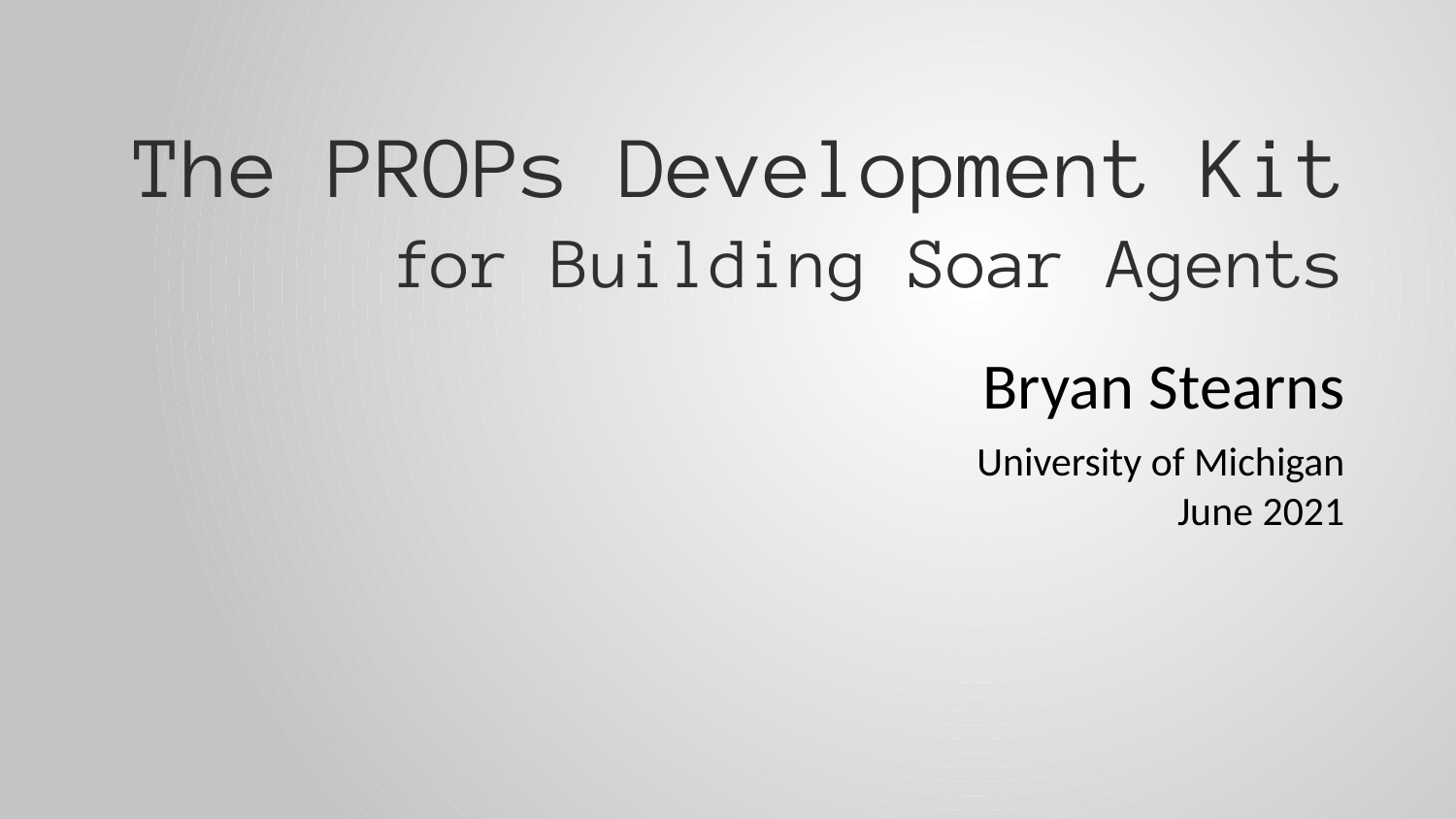

# The PROPs Development Kit for Building Soar Agents
Bryan Stearns

University of Michigan
June 2021
1